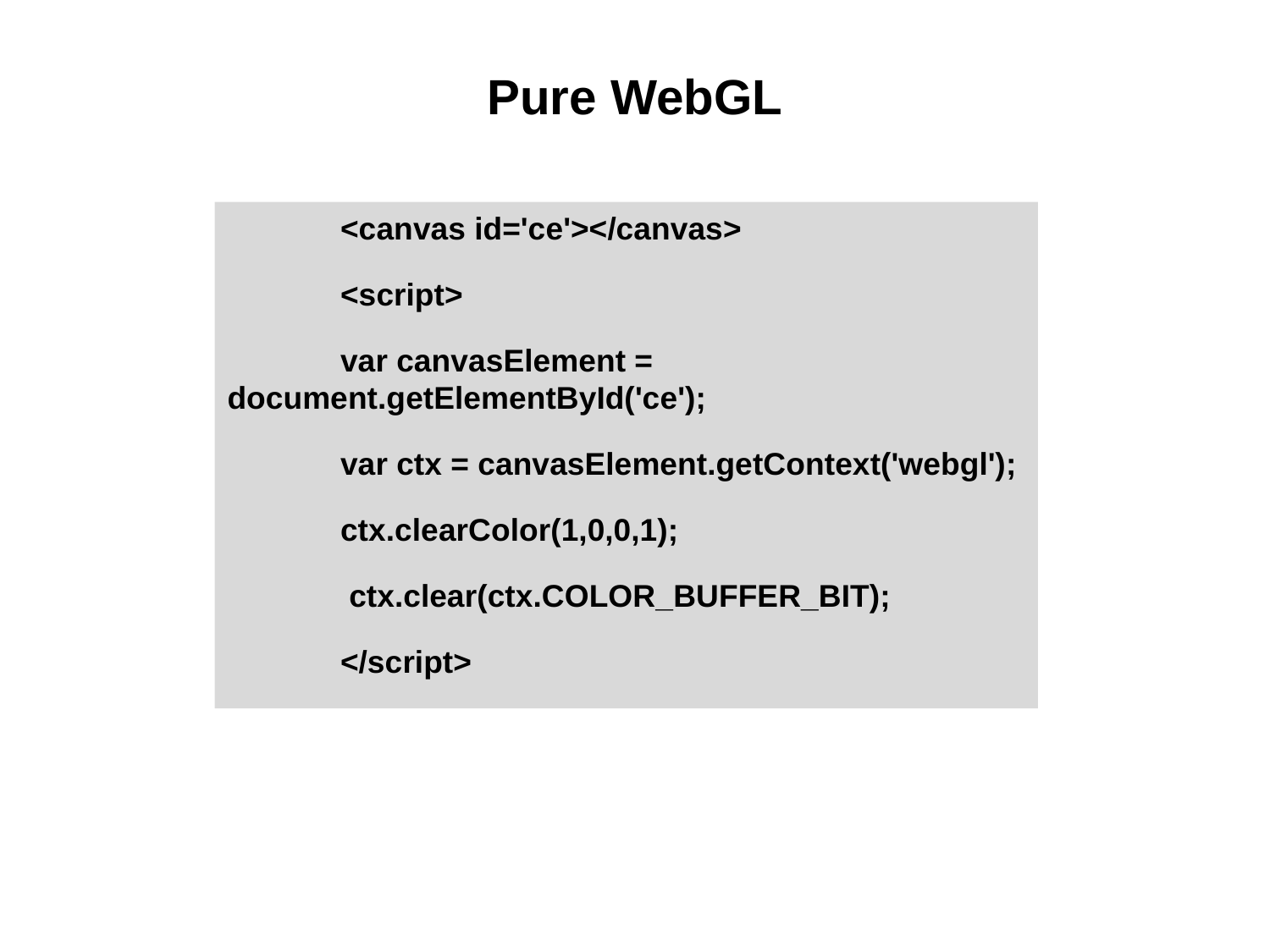

# Pure WebGL
	<canvas id='ce'></canvas>
	<script>
		var canvasElement = document.getElementById('ce');
		var ctx = canvasElement.getContext('webgl');
	ctx.clearColor(1,0,0,1);
	 ctx.clear(ctx.COLOR_BUFFER_BIT);
	</script>